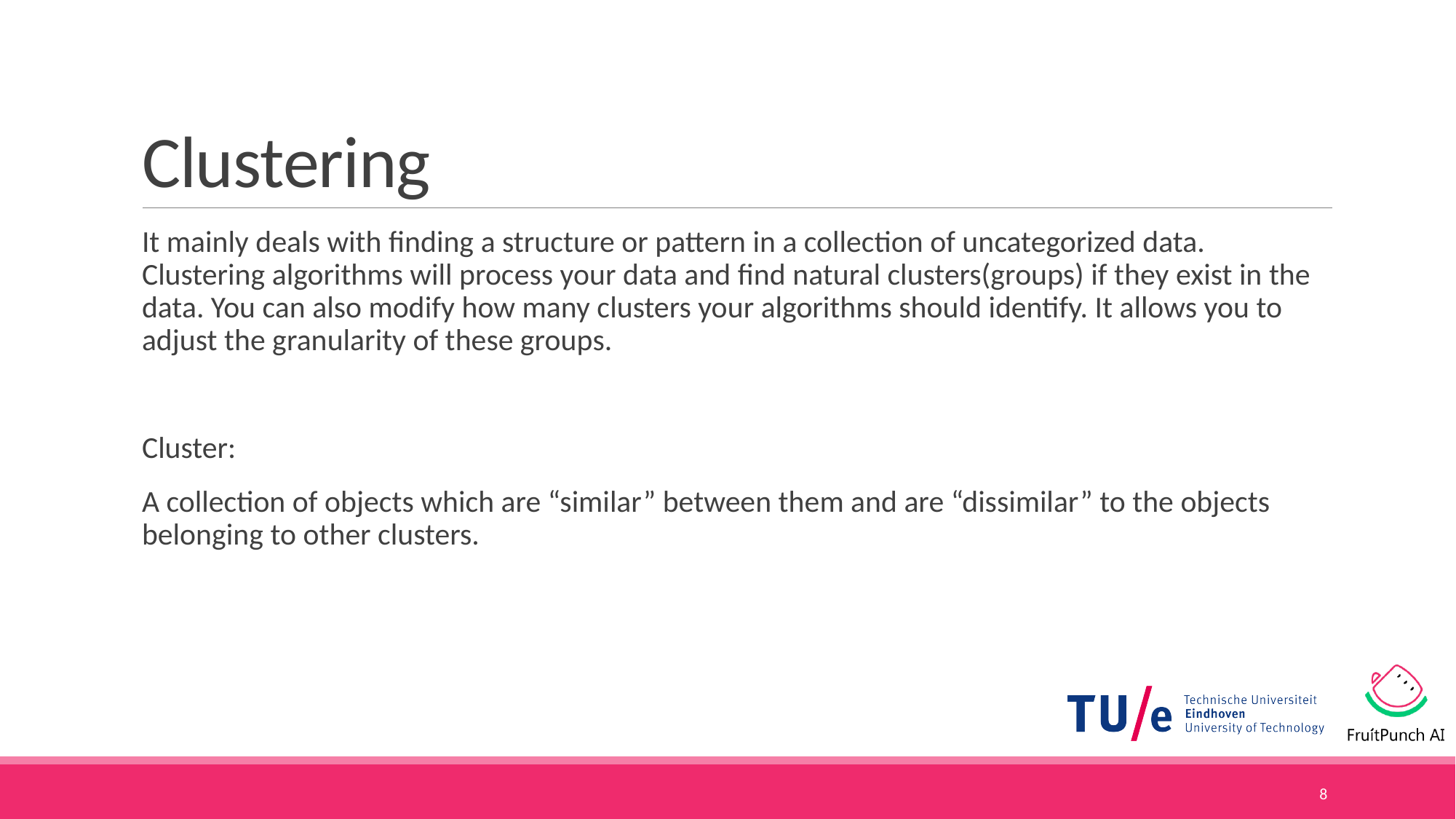

# Clustering
It mainly deals with finding a structure or pattern in a collection of uncategorized data. Clustering algorithms will process your data and find natural clusters(groups) if they exist in the data. You can also modify how many clusters your algorithms should identify. It allows you to adjust the granularity of these groups.

Cluster:
A collection of objects which are “similar” between them and are “dissimilar” to the objects belonging to other clusters.
8